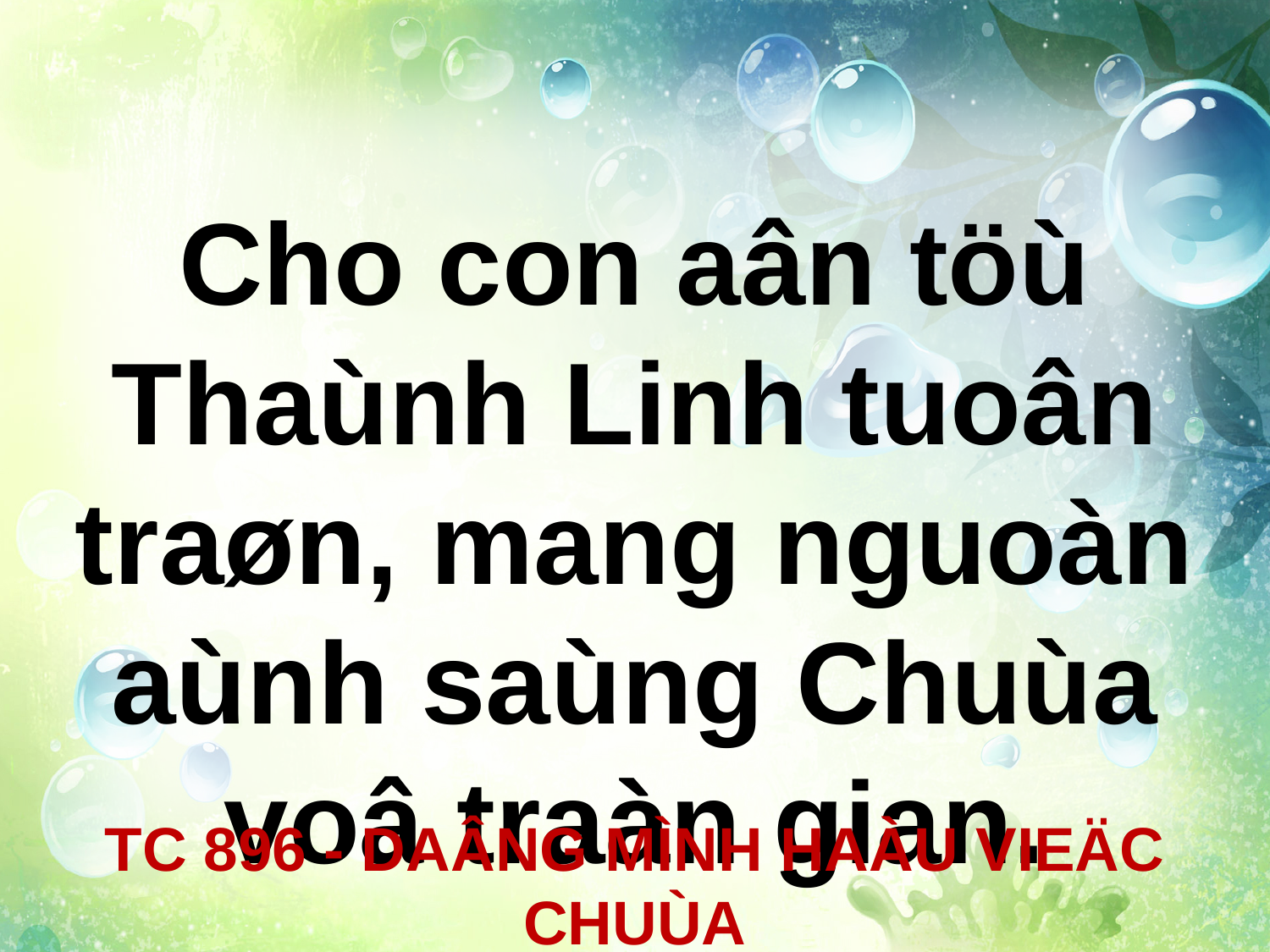

Cho con aân töù Thaùnh Linh tuoân traøn, mang nguoàn aùnh saùng Chuùa voâ traàn gian.
TC 896 - DAÂNG MÌNH HAÀU VIEÄC CHUÙA